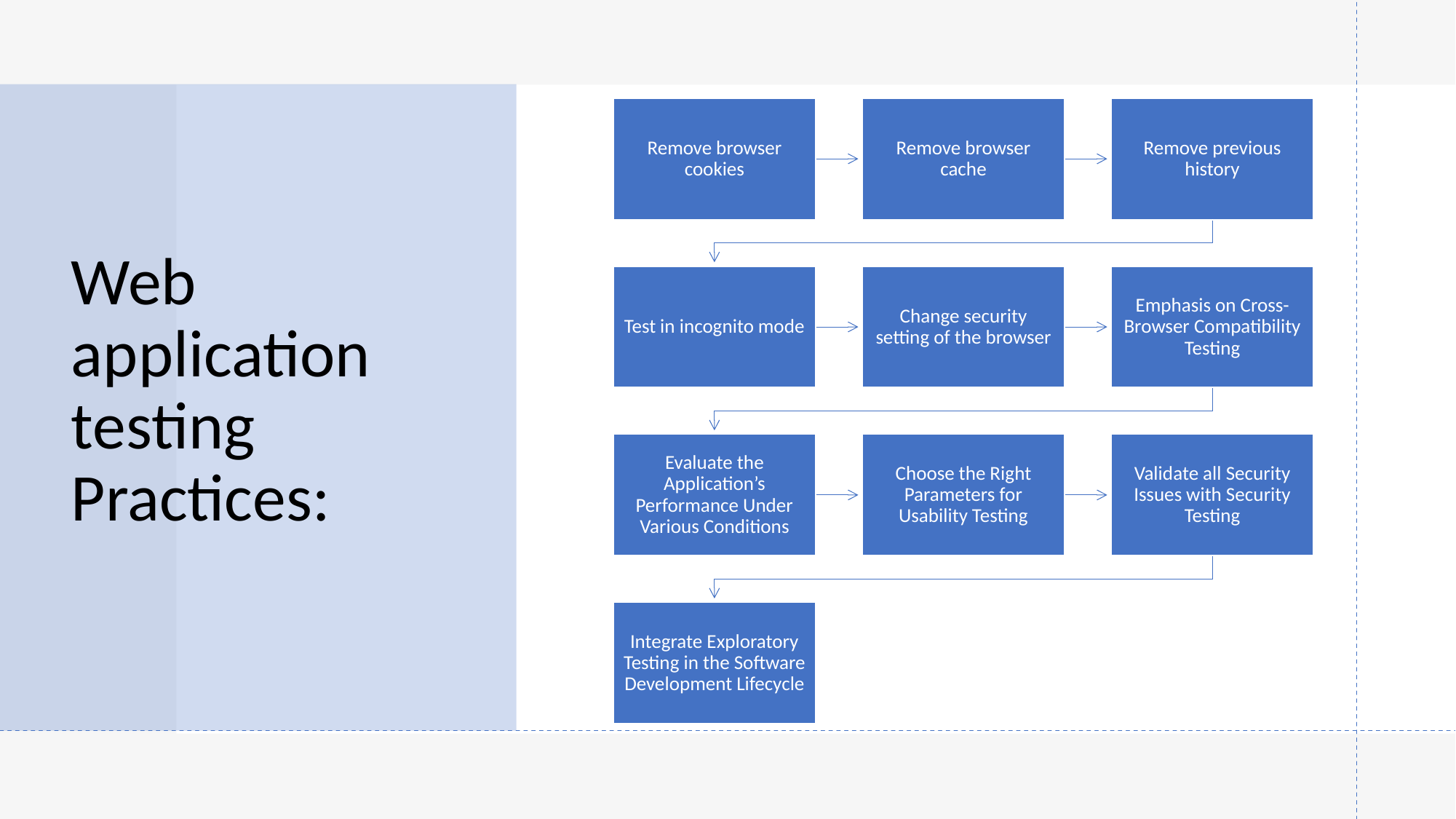

# Web application testing Practices:

Remove browser cookies

Remove browser cache

Remove previous history

Test in incognito mode

Change security setting of the browser

Emphasis on Cross-Browser Compatibility Testing

Evaluate the Application’s Performance Under Various Conditions

Choose the Right Parameters for Usability Testing

Validate all Security Issues with Security Testing
Integrate Exploratory Testing in the Software Development Lifecycle